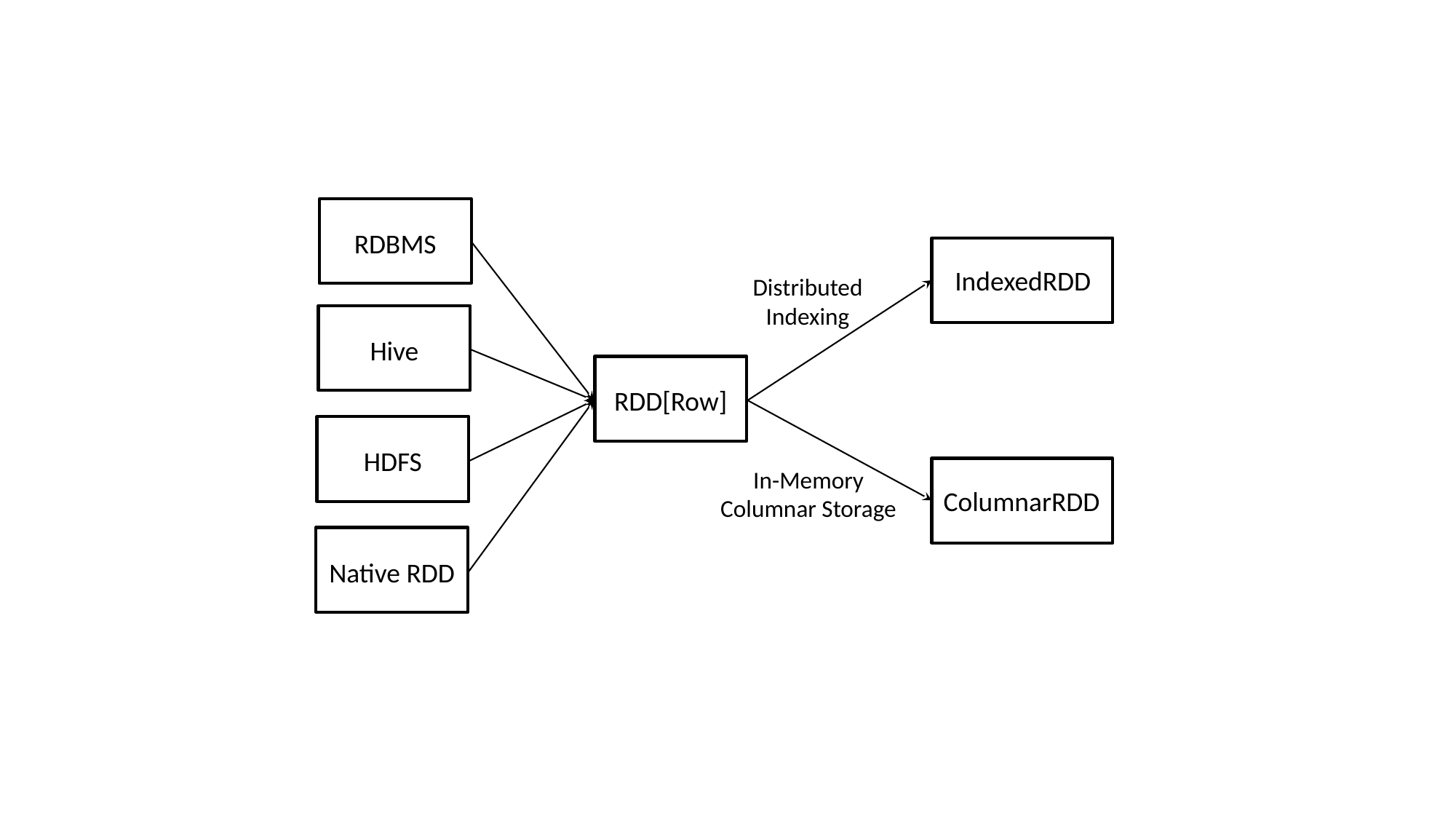

RDBMS

IndexedRDD
Distributed
Indexing

Hive

RDD[Row]

HDFS

ColumnarRDD
In-Memory
Columnar Storage

Native RDD